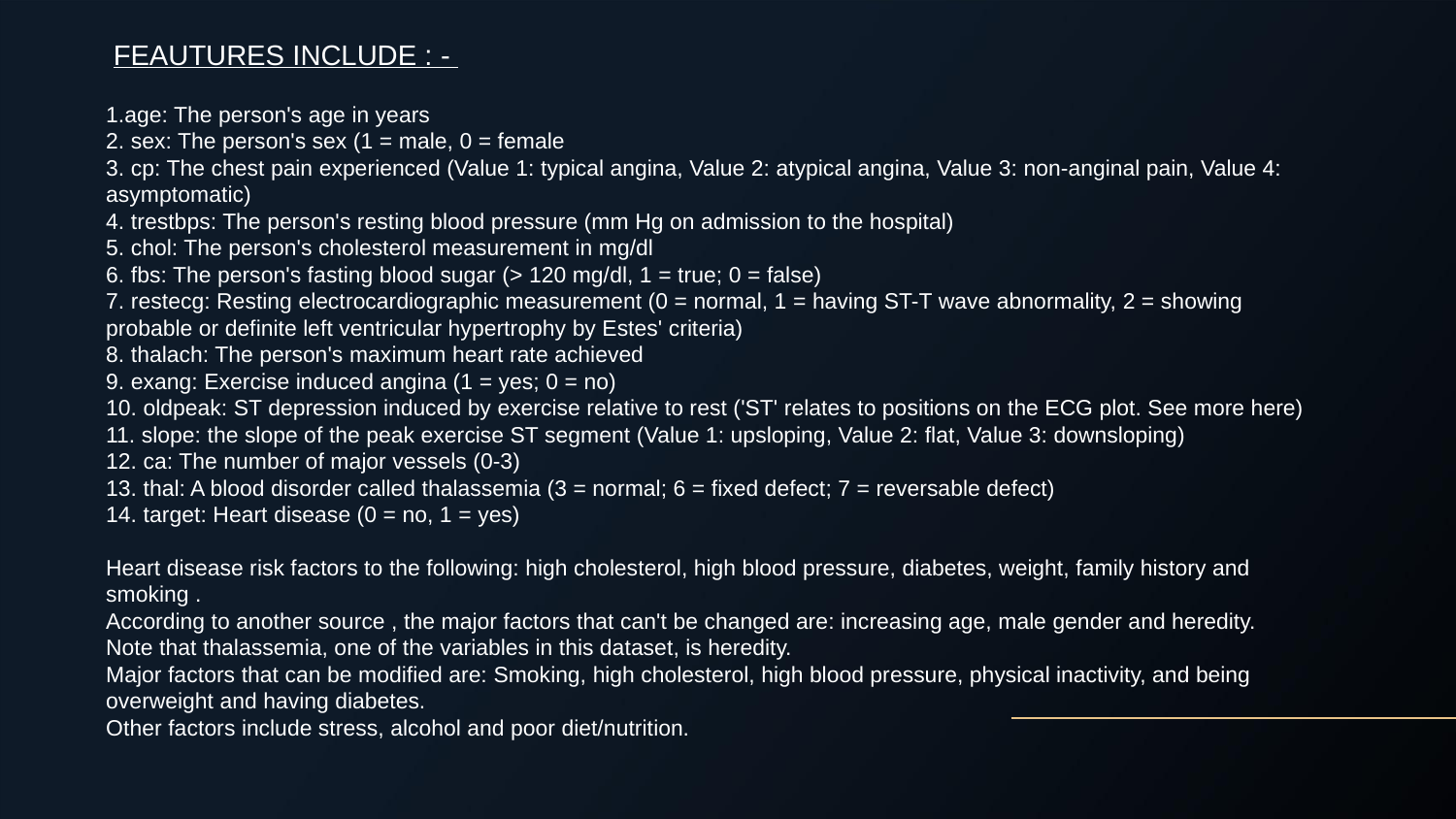

FEAUTURES INCLUDE : -
1.age: The person's age in years
2. sex: The person's sex (1 = male, 0 = female
3. cp: The chest pain experienced (Value 1: typical angina, Value 2: atypical angina, Value 3: non-anginal pain, Value 4: asymptomatic)
4. trestbps: The person's resting blood pressure (mm Hg on admission to the hospital)
5. chol: The person's cholesterol measurement in mg/dl
6. fbs: The person's fasting blood sugar (> 120 mg/dl, 1 = true; 0 = false)
7. restecg: Resting electrocardiographic measurement (0 = normal, 1 = having ST-T wave abnormality, 2 = showing probable or definite left ventricular hypertrophy by Estes' criteria)
8. thalach: The person's maximum heart rate achieved
9. exang: Exercise induced angina (1 = yes; 0 = no)
10. oldpeak: ST depression induced by exercise relative to rest ('ST' relates to positions on the ECG plot. See more here)
11. slope: the slope of the peak exercise ST segment (Value 1: upsloping, Value 2: flat, Value 3: downsloping)
12. ca: The number of major vessels (0-3)
13. thal: A blood disorder called thalassemia (3 = normal; 6 = fixed defect; 7 = reversable defect)
14. target: Heart disease (0 = no, 1 = yes)

Heart disease risk factors to the following: high cholesterol, high blood pressure, diabetes, weight, family history and smoking .
According to another source , the major factors that can't be changed are: increasing age, male gender and heredity.
Note that thalassemia, one of the variables in this dataset, is heredity.
Major factors that can be modified are: Smoking, high cholesterol, high blood pressure, physical inactivity, and being overweight and having diabetes.
Other factors include stress, alcohol and poor diet/nutrition.